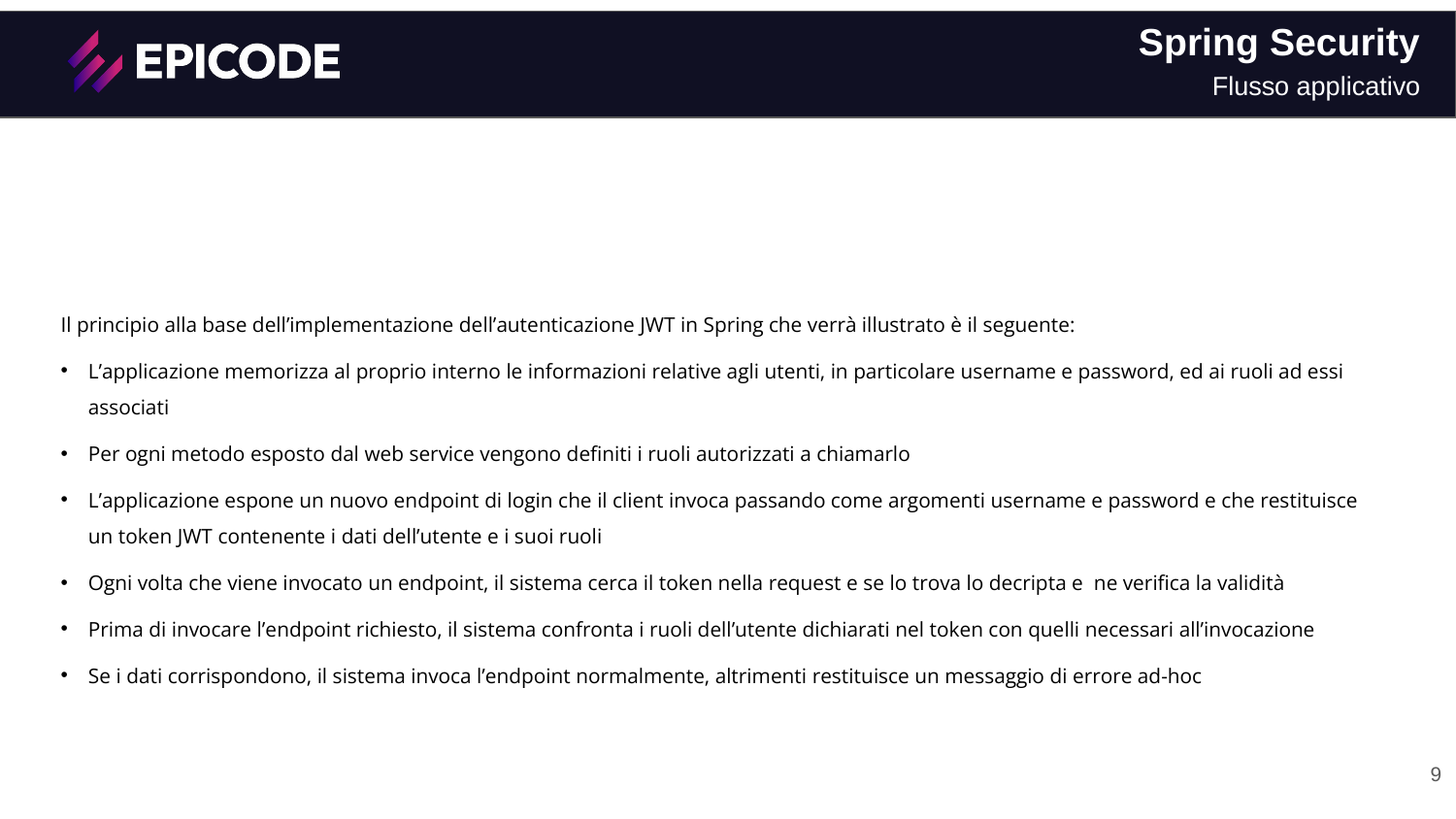

Spring Security

Flusso applicativo
Il principio alla base dell’implementazione dell’autenticazione JWT in Spring che verrà illustrato è il seguente:
L’applicazione memorizza al proprio interno le informazioni relative agli utenti, in particolare username e password, ed ai ruoli ad essi associati
Per ogni metodo esposto dal web service vengono definiti i ruoli autorizzati a chiamarlo
L’applicazione espone un nuovo endpoint di login che il client invoca passando come argomenti username e password e che restituisce un token JWT contenente i dati dell’utente e i suoi ruoli
Ogni volta che viene invocato un endpoint, il sistema cerca il token nella request e se lo trova lo decripta e  ne verifica la validità
Prima di invocare l’endpoint richiesto, il sistema confronta i ruoli dell’utente dichiarati nel token con quelli necessari all’invocazione
Se i dati corrispondono, il sistema invoca l’endpoint normalmente, altrimenti restituisce un messaggio di errore ad-hoc
9